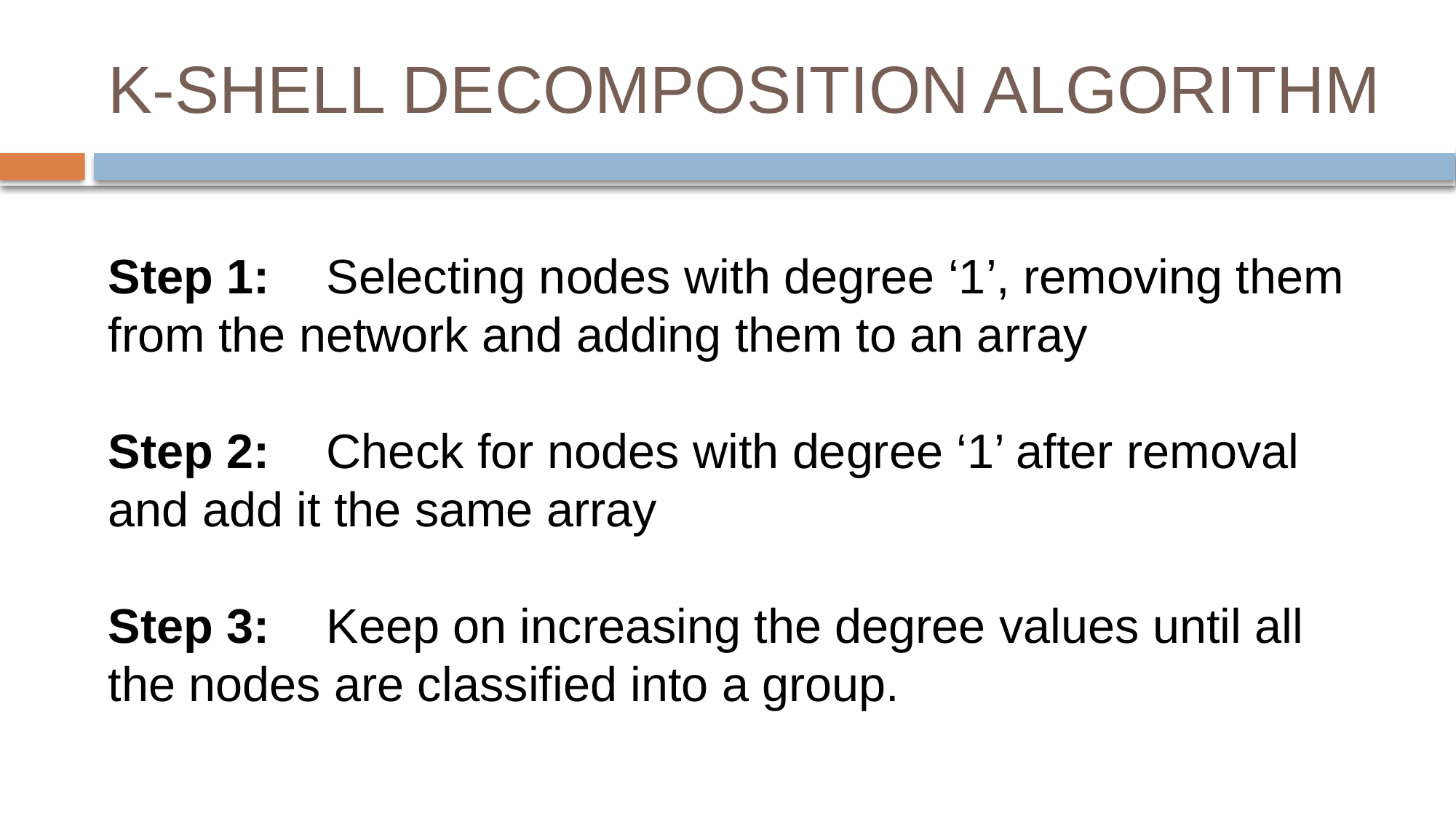

# K-SHELL DECOMPOSITION ALGORITHM
Step 1:	Selecting nodes with degree ‘1’, removing them from the network and adding them to an array

Step 2:	Check for nodes with degree ‘1’ after removal and add it the same array

Step 3:	Keep on increasing the degree values until all the nodes are classified into a group.